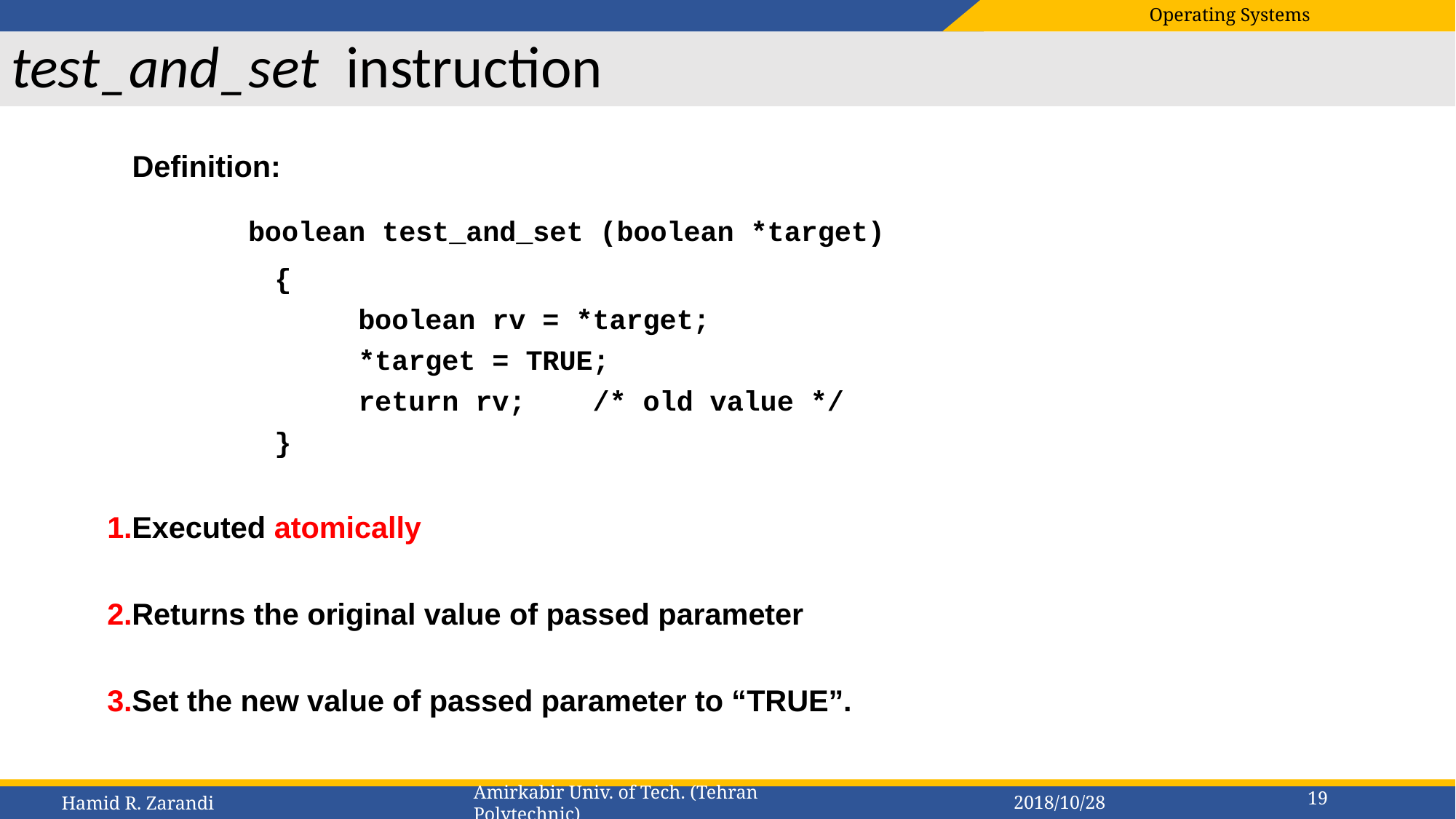

# test_and_set  instruction

   Definition:
       boolean test_and_set (boolean *target)
          {
               boolean rv = *target;
               *target = TRUE;
               return rv;    /* old value */
          }

Executed atomically

Returns the original value of passed parameter

Set the new value of passed parameter to “TRUE”.